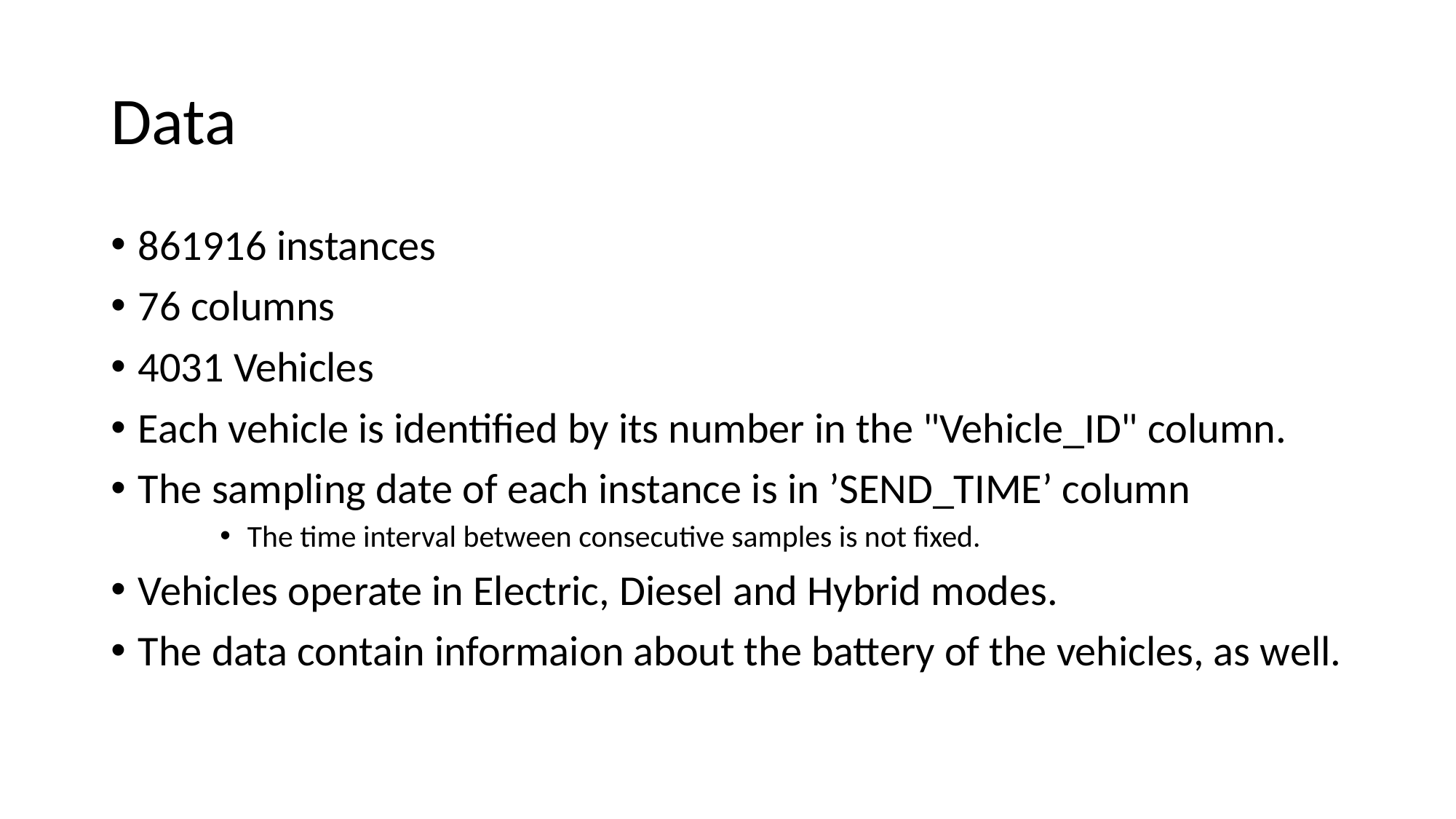

# Data
861916 instances
76 columns
4031 Vehicles
Each vehicle is identified by its number in the "Vehicle_ID" column.
The sampling date of each instance is in ’SEND_TIME’ column
The time interval between consecutive samples is not fixed.
Vehicles operate in Electric, Diesel and Hybrid modes.
The data contain informaion about the battery of the vehicles, as well.